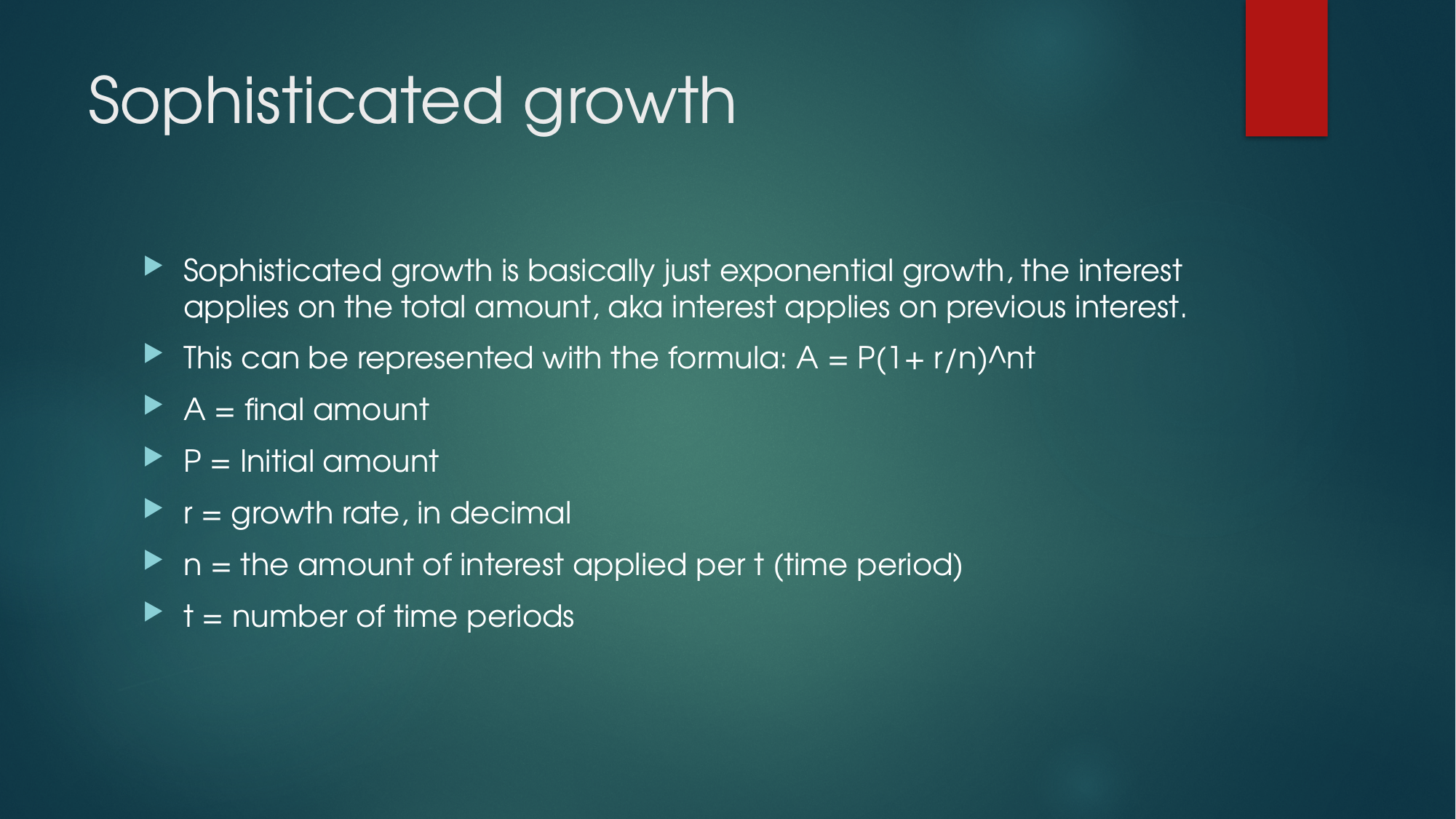

# Sophisticated growth
Sophisticated growth is basically just exponential growth, the interest applies on the total amount, aka interest applies on previous interest.
This can be represented with the formula: A = P(1+ r/n)^nt
A = final amount
P = Initial amount
r = growth rate, in decimal
n = the amount of interest applied per t (time period)
t = number of time periods